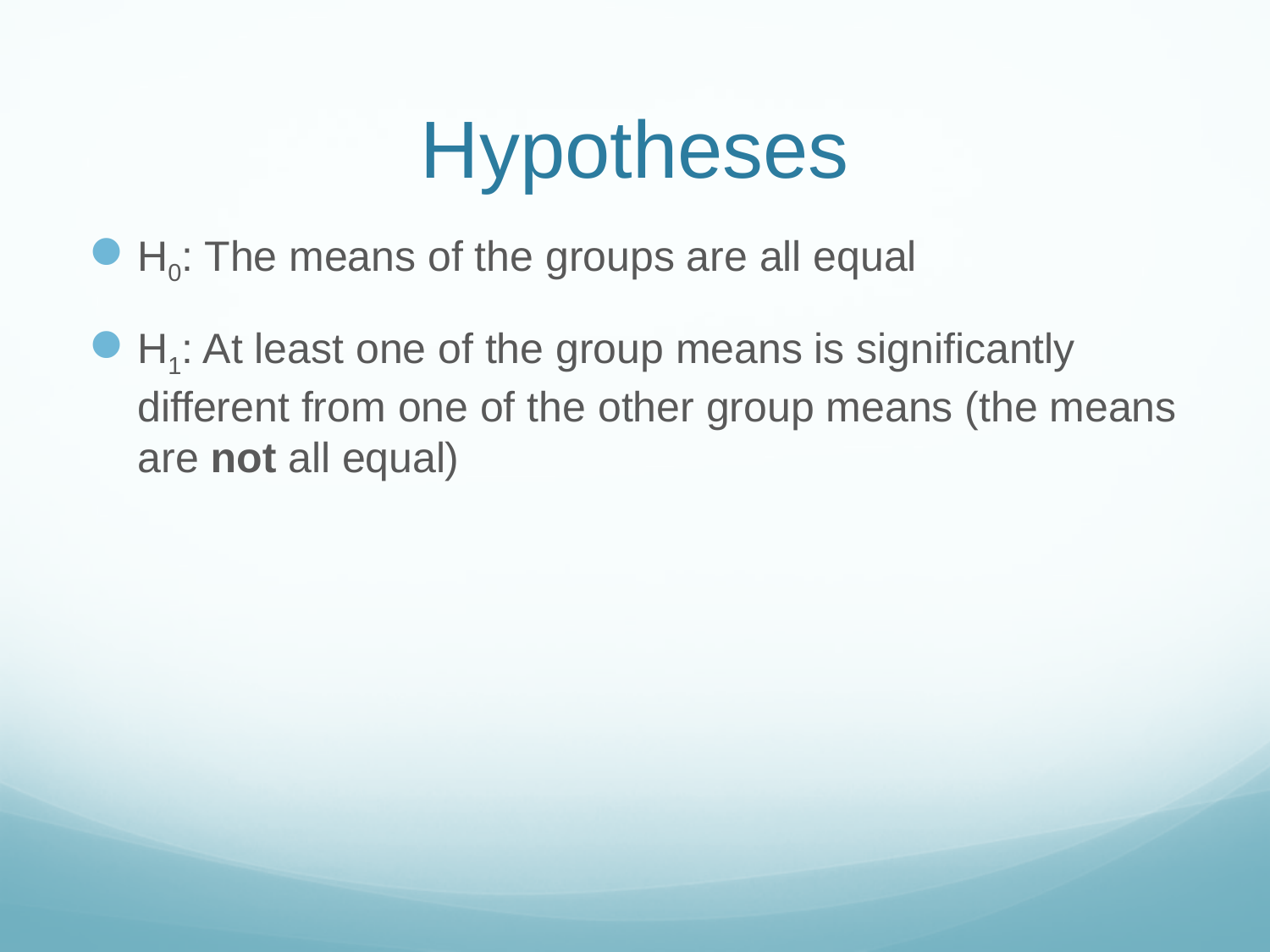

# Hypotheses
H0: The means of the groups are all equal
H1: At least one of the group means is significantly different from one of the other group means (the means are not all equal)